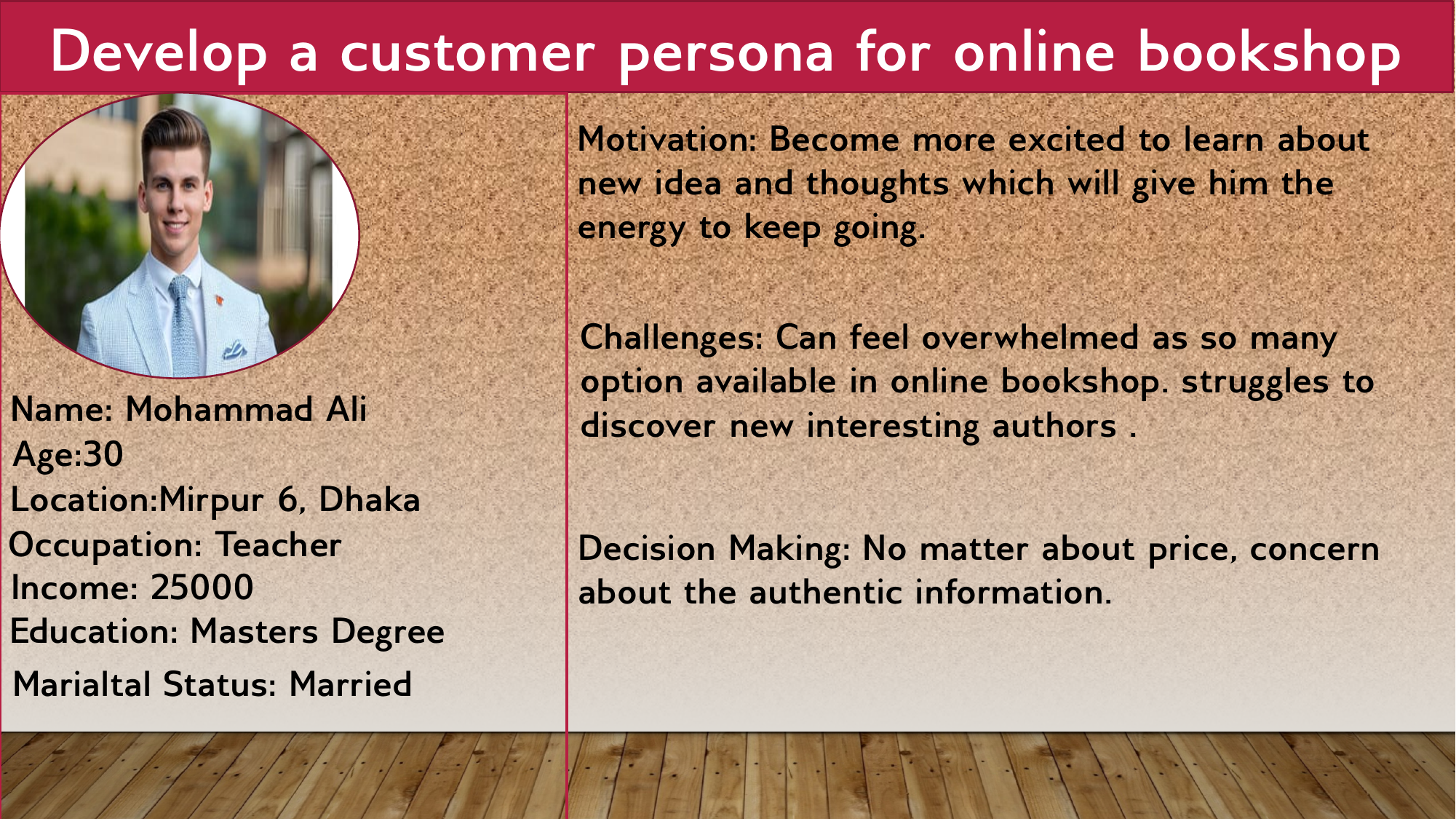

Develop a customer persona for online bookshop

Motivation: Become more excited to learn about new idea and thoughts which will give him the energy to keep going.

Challenges: Can feel overwhelmed as so many option available in online bookshop. struggles to discover new interesting authors .
Name: Mohammad Ali
Age:30
Location:Mirpur 6, Dhaka
Occupation: Teacher
Decision Making: No matter about price, concern about the authentic information.
Income: 25000
Education: Masters Degree
Marialtal Status: Married